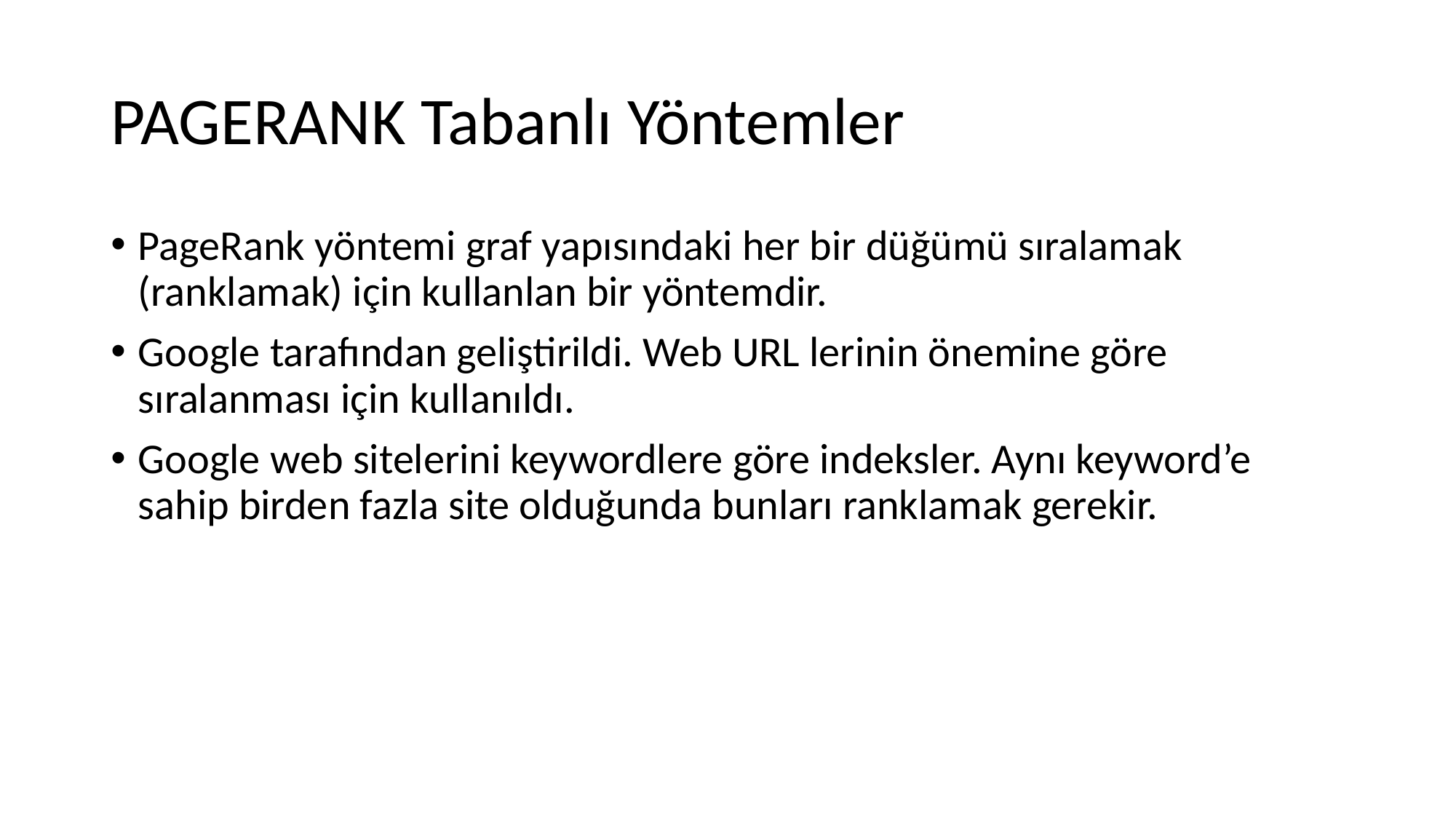

# PAGERANK Tabanlı Yöntemler
PageRank yöntemi graf yapısındaki her bir düğümü sıralamak (ranklamak) için kullanlan bir yöntemdir.
Google tarafından geliştirildi. Web URL lerinin önemine göre sıralanması için kullanıldı.
Google web sitelerini keywordlere göre indeksler. Aynı keyword’e sahip birden fazla site olduğunda bunları ranklamak gerekir.